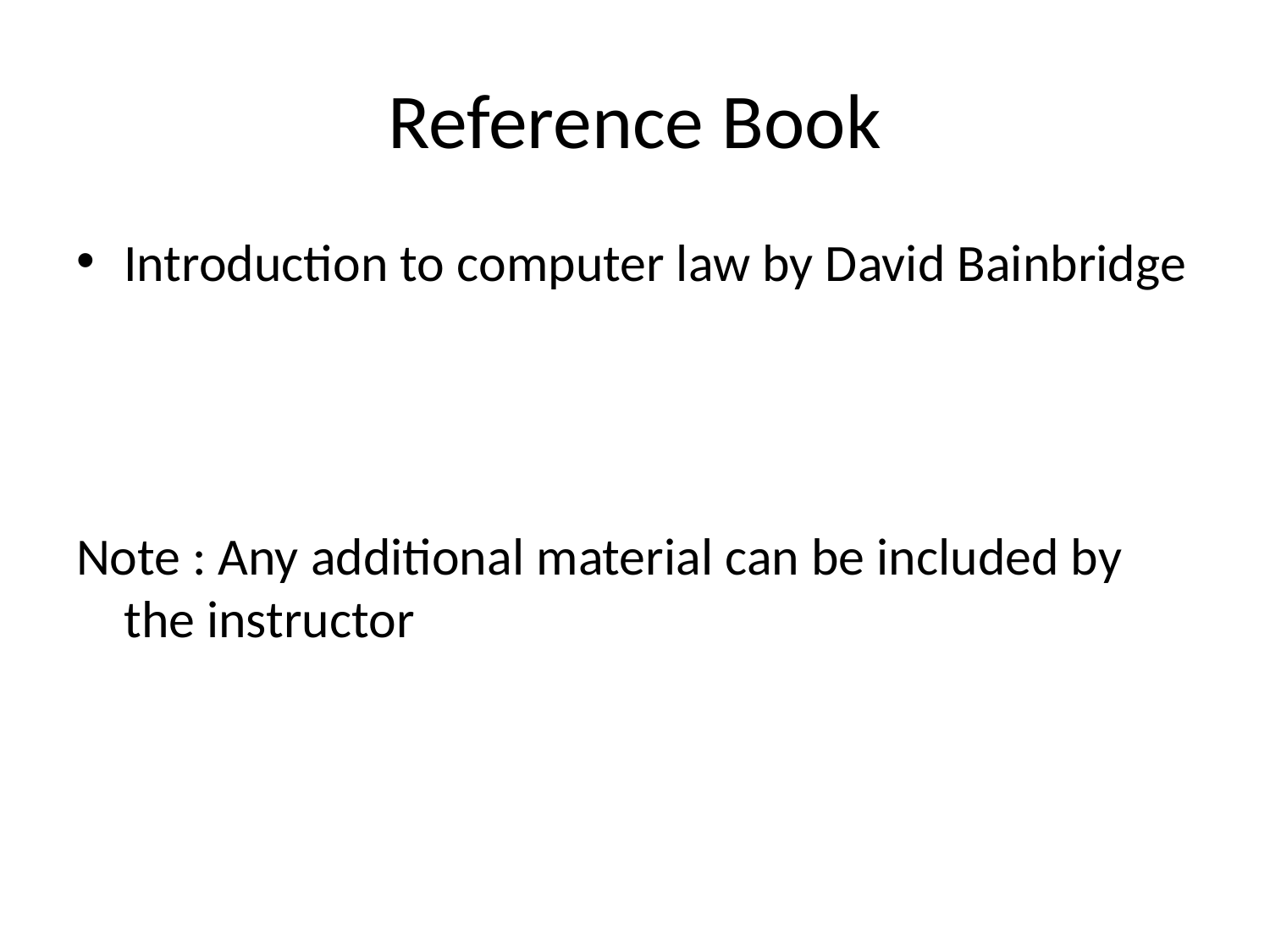

# Reference Book
Introduction to computer law by David Bainbridge

Note : Any additional material can be included by the instructor